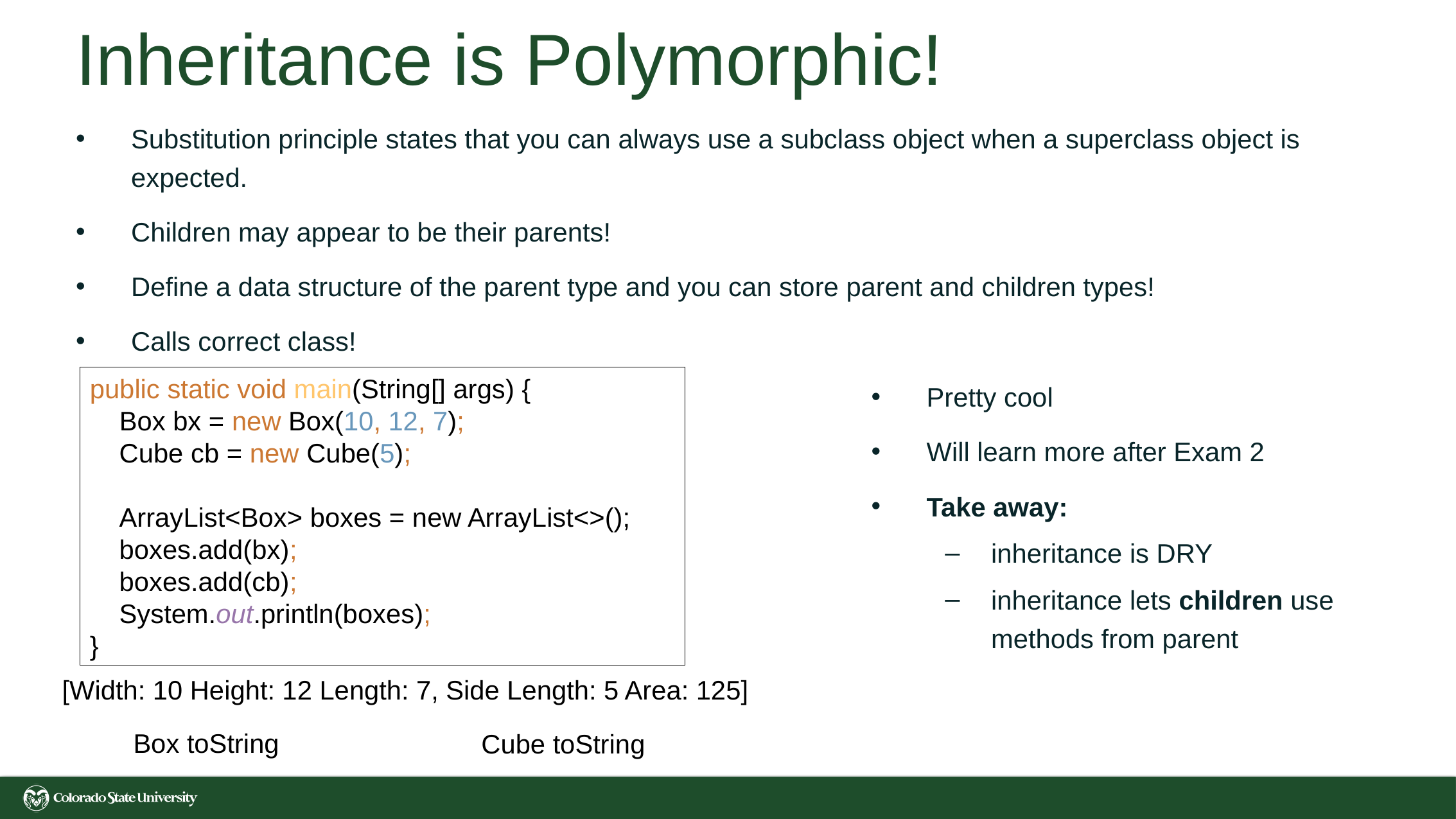

# Inheritance is Polymorphic!
Substitution principle states that you can always use a subclass object when a superclass object is expected.
Children may appear to be their parents!
Define a data structure of the parent type and you can store parent and children types!
Calls correct class!
Pretty cool
Will learn more after Exam 2
Take away:
inheritance is DRY
inheritance lets children use methods from parent
public static void main(String[] args) {
    Box bx = new Box(10, 12, 7);
    Cube cb = new Cube(5);

    ArrayList<Box> boxes = new ArrayList<>();
    boxes.add(bx);
    boxes.add(cb);
    System.out.println(boxes);
}
[Width: 10 Height: 12 Length: 7, Side Length: 5 Area: 125]
Box toString
Cube toString